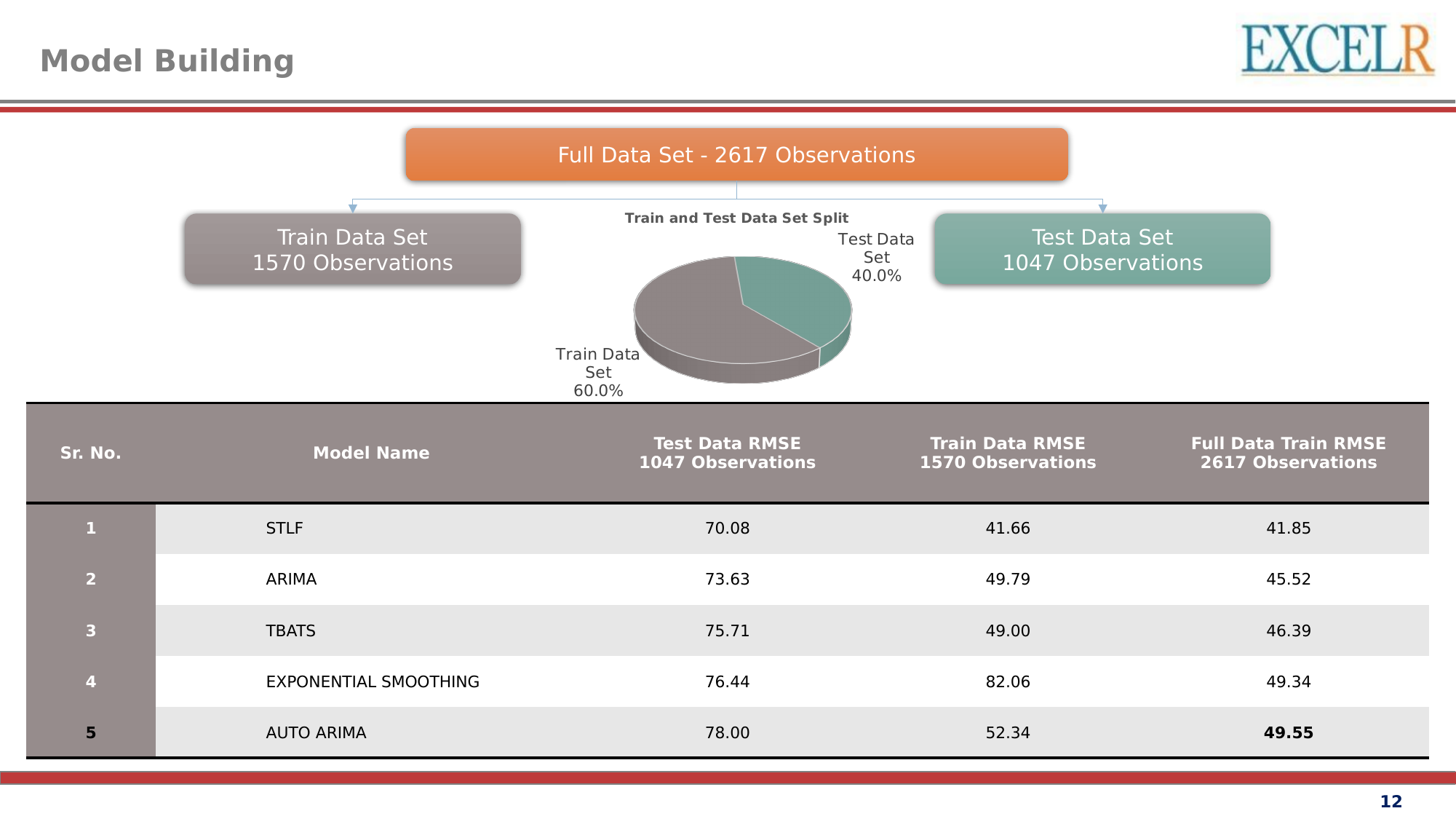

# Model Building
Full Data Set - 2617 Observations

[unsupported chart]

Test Data Set
1047 Observations
Train Data Set
1570 Observations
| Sr. No. | Model Name | Test Data RMSE 1047 Observations | Train Data RMSE 1570 Observations | Full Data Train RMSE 2617 Observations |
| --- | --- | --- | --- | --- |
| 1 | STLF | 70.08 | 41.66 | 41.85 |
| 2 | ARIMA | 73.63 | 49.79 | 45.52 |
| 3 | TBATS | 75.71 | 49.00 | 46.39 |
| 4 | EXPONENTIAL SMOOTHING | 76.44 | 82.06 | 49.34 |
| 5 | AUTO ARIMA | 78.00 | 52.34 | 49.55 |